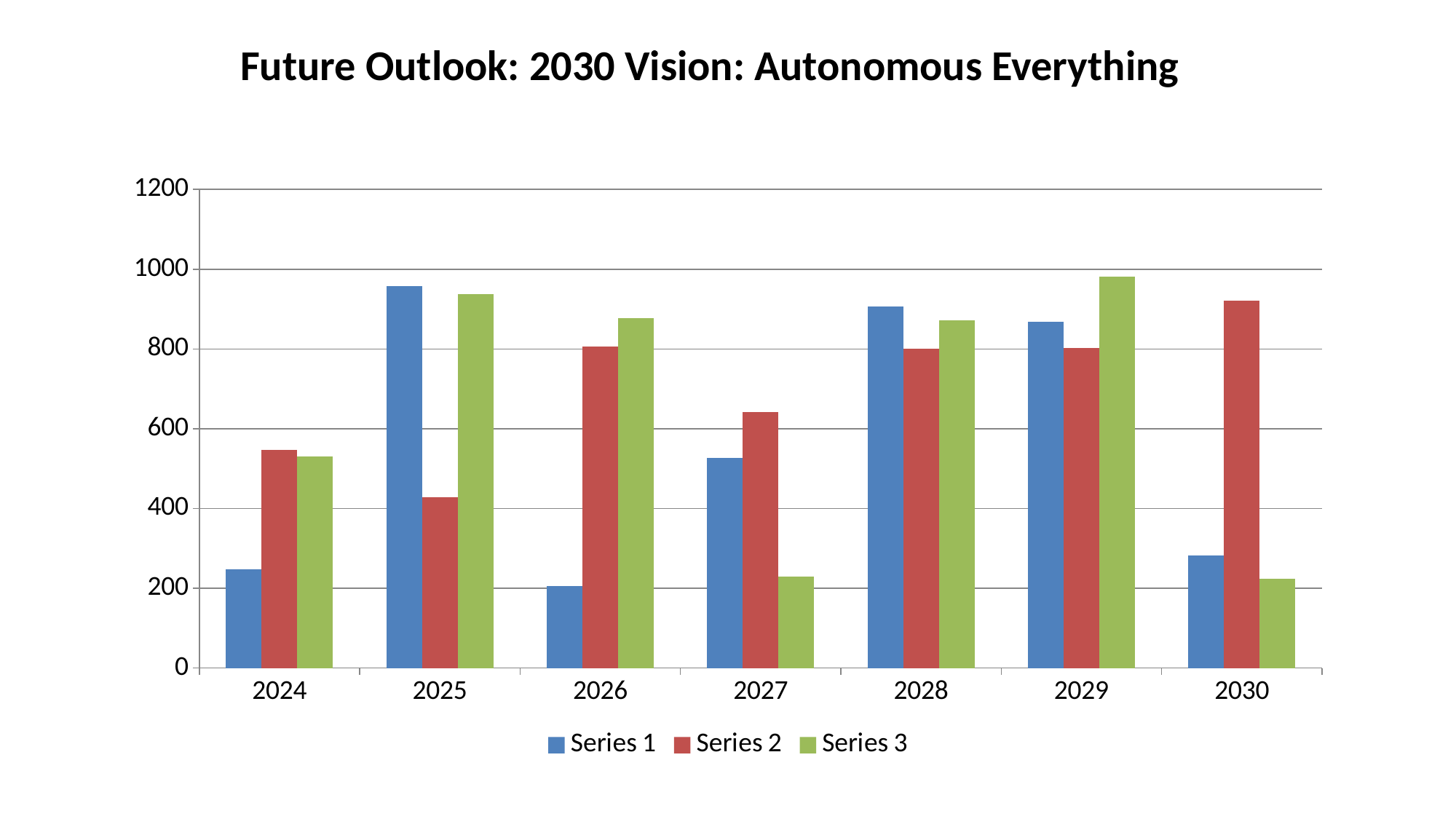

Future Outlook: 2030 Vision: Autonomous Everything
#

### Chart

| Category | Series 1 | Series 2 | Series 3 |
|---|---|---|---|
| 2024 | 248.0 | 547.0 | 530.0 |
| 2025 | 957.0 | 428.0 | 937.0 |
| 2026 | 205.0 | 807.0 | 878.0 |
| 2027 | 527.0 | 641.0 | 230.0 |
| 2028 | 906.0 | 800.0 | 871.0 |
| 2029 | 868.0 | 802.0 | 982.0 |
| 2030 | 283.0 | 921.0 | 223.0 |